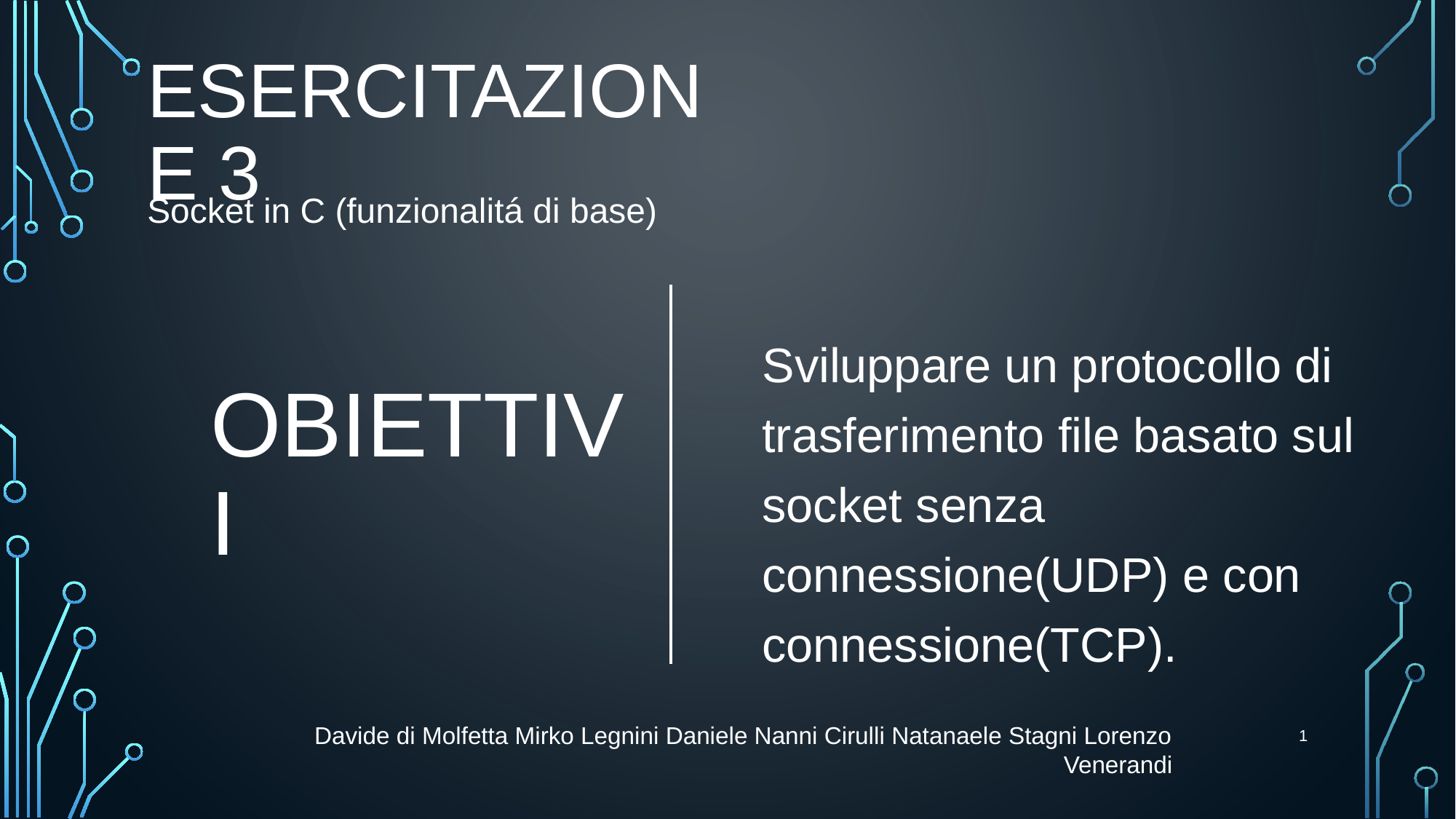

# ESERCITAZIONE 3
Socket in C (funzionalitá di base)
Sviluppare un protocollo di trasferimento file basato sul socket senza connessione(UDP) e con connessione(TCP).

obiettivi
1
Davide di Molfetta Mirko Legnini Daniele Nanni Cirulli Natanaele Stagni Lorenzo Venerandi